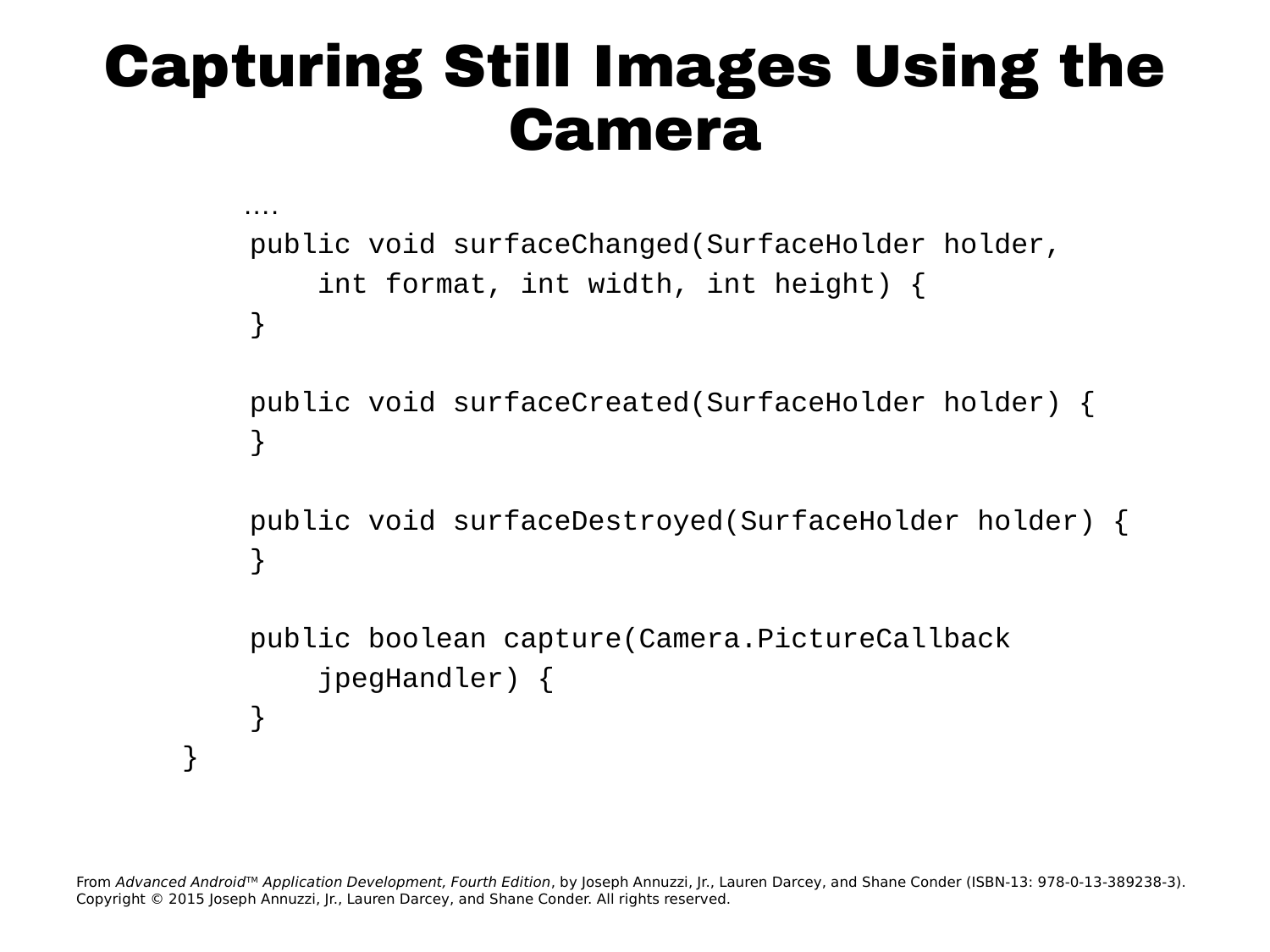

# Capturing Still Images Using the Camera
 ….
    public void surfaceChanged(SurfaceHolder holder,
        int format, int width, int height) {
    }

    public void surfaceCreated(SurfaceHolder holder) {
    }

    public void surfaceDestroyed(SurfaceHolder holder) {
    }

    public boolean capture(Camera.PictureCallback
        jpegHandler) {
    }
}
From Advanced AndroidTM Application Development, Fourth Edition, by Joseph Annuzzi, Jr., Lauren Darcey, and Shane Conder (ISBN-13: 978-0-13-389238-3). Copyright © 2015 Joseph Annuzzi, Jr., Lauren Darcey, and Shane Conder. All rights reserved.